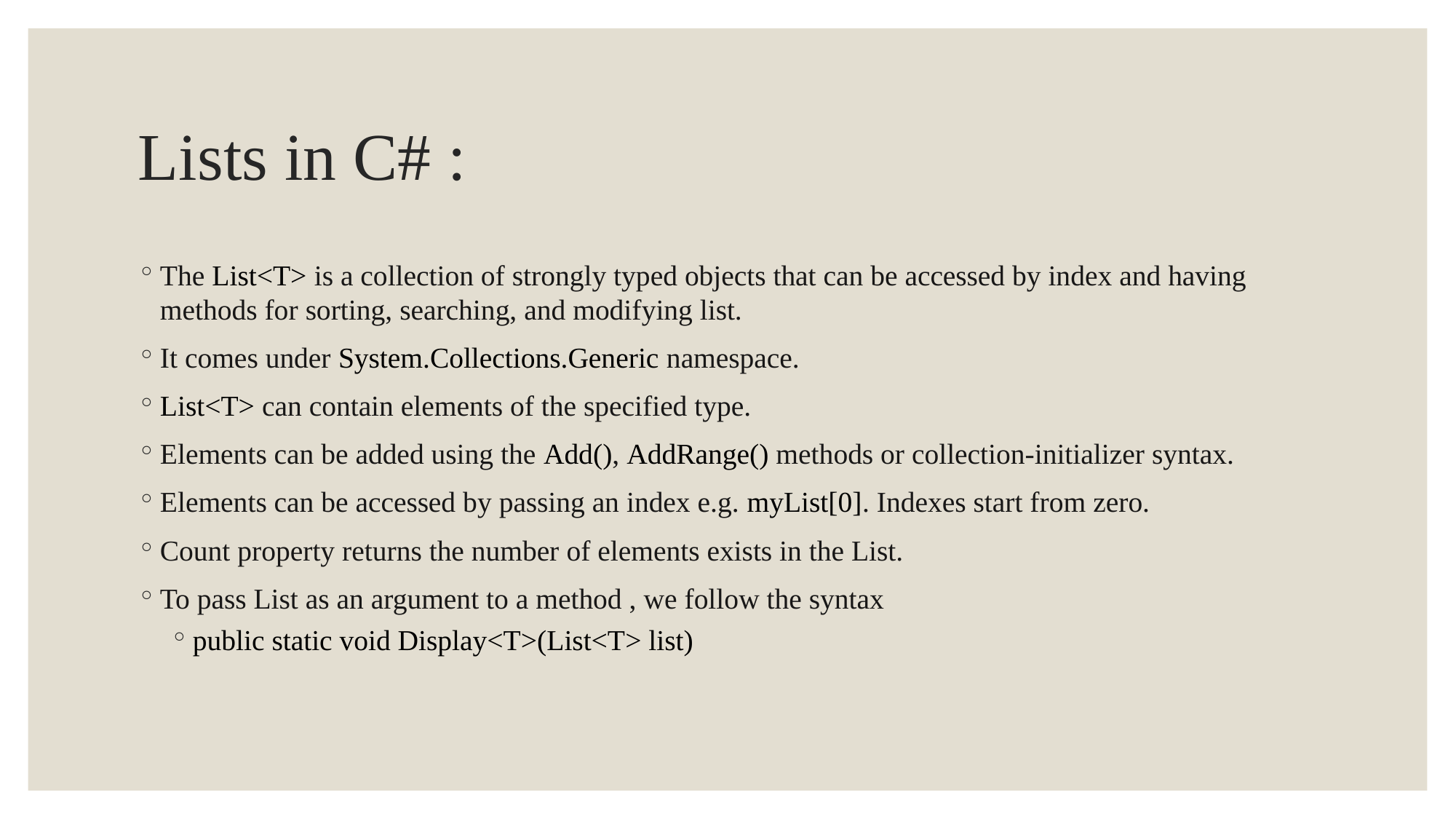

# Lists in C# :
The List<T> is a collection of strongly typed objects that can be accessed by index and having methods for sorting, searching, and modifying list.
It comes under System.Collections.Generic namespace.
List<T> can contain elements of the specified type.
Elements can be added using the Add(), AddRange() methods or collection-initializer syntax.
Elements can be accessed by passing an index e.g. myList[0]. Indexes start from zero.
Count property returns the number of elements exists in the List.
To pass List as an argument to a method , we follow the syntax
public static void Display<T>(List<T> list)